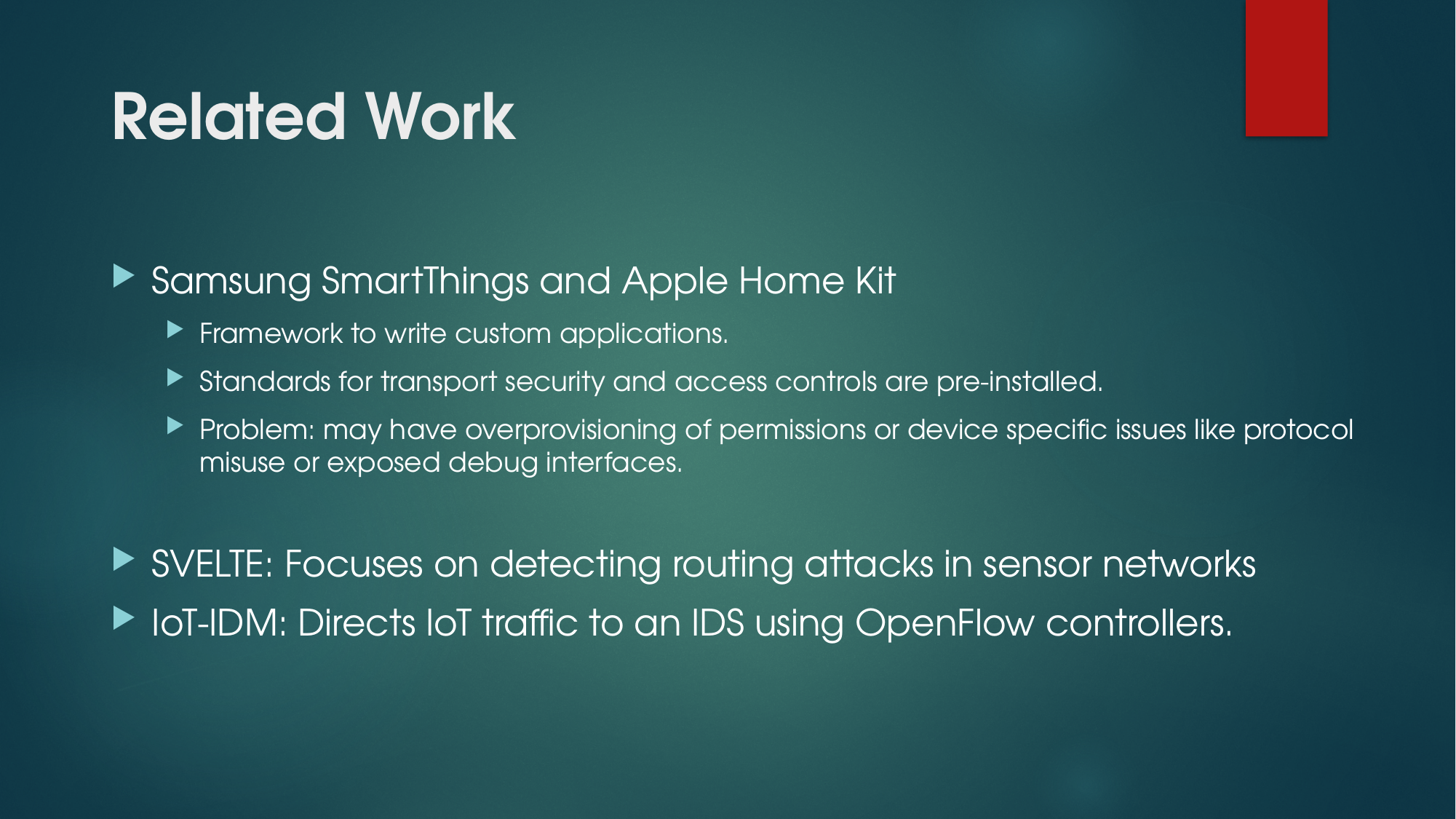

# Related Work
Samsung SmartThings and Apple Home Kit
Framework to write custom applications.
Standards for transport security and access controls are pre-installed.
Problem: may have overprovisioning of permissions or device specific issues like protocol misuse or exposed debug interfaces.

SVELTE: Focuses on detecting routing attacks in sensor networks
IoT-IDM: Directs IoT traffic to an IDS using OpenFlow controllers.